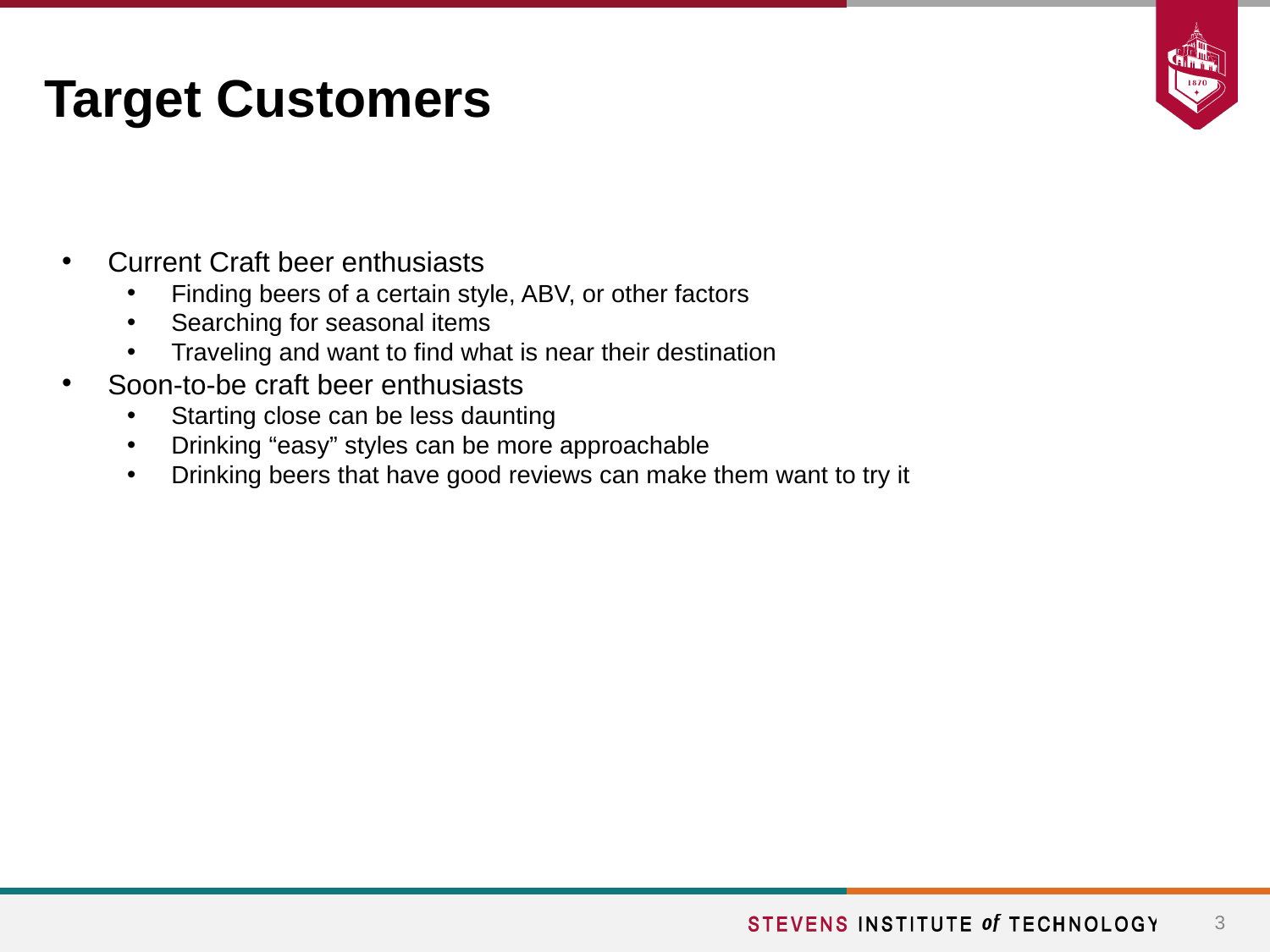

# Target Customers

Current Craft beer enthusiasts
Finding beers of a certain style, ABV, or other factors
Searching for seasonal items
Traveling and want to find what is near their destination
Soon-to-be craft beer enthusiasts
Starting close can be less daunting
Drinking “easy” styles can be more approachable
Drinking beers that have good reviews can make them want to try it
3